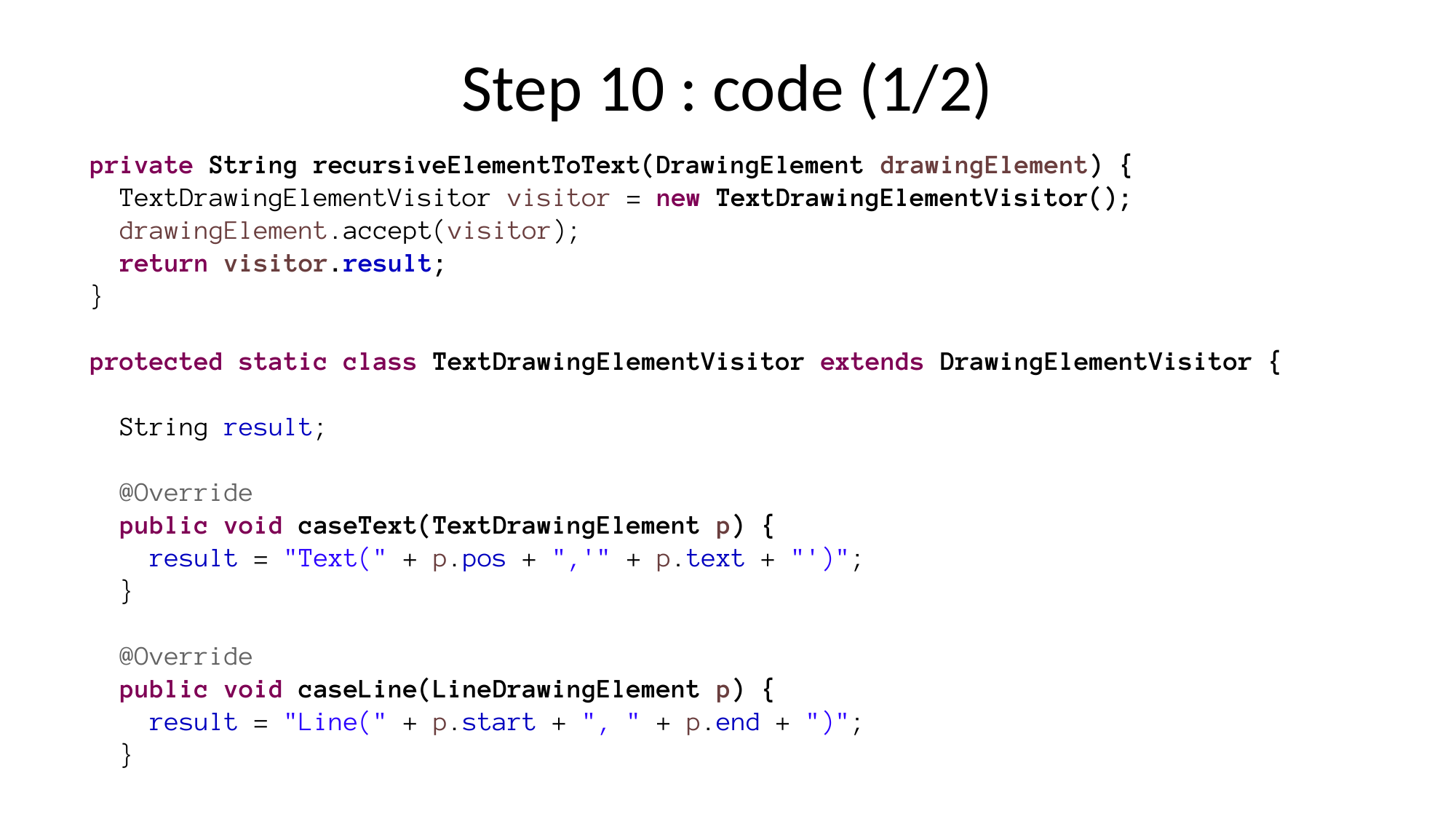

# Step 10 : code (1/2)
private String recursiveElementToText(DrawingElement drawingElement) {
  TextDrawingElementVisitor visitor = new TextDrawingElementVisitor();
  drawingElement.accept(visitor);
  return visitor.result;
}

protected static class TextDrawingElementVisitor extends DrawingElementVisitor {

  String result;

  @Override
  public void caseText(TextDrawingElement p) {
    result = "Text(" + p.pos + ",'" + p.text + "')";
  }

  @Override
  public void caseLine(LineDrawingElement p) {
    result = "Line(" + p.start + ", " + p.end + ")";
  }